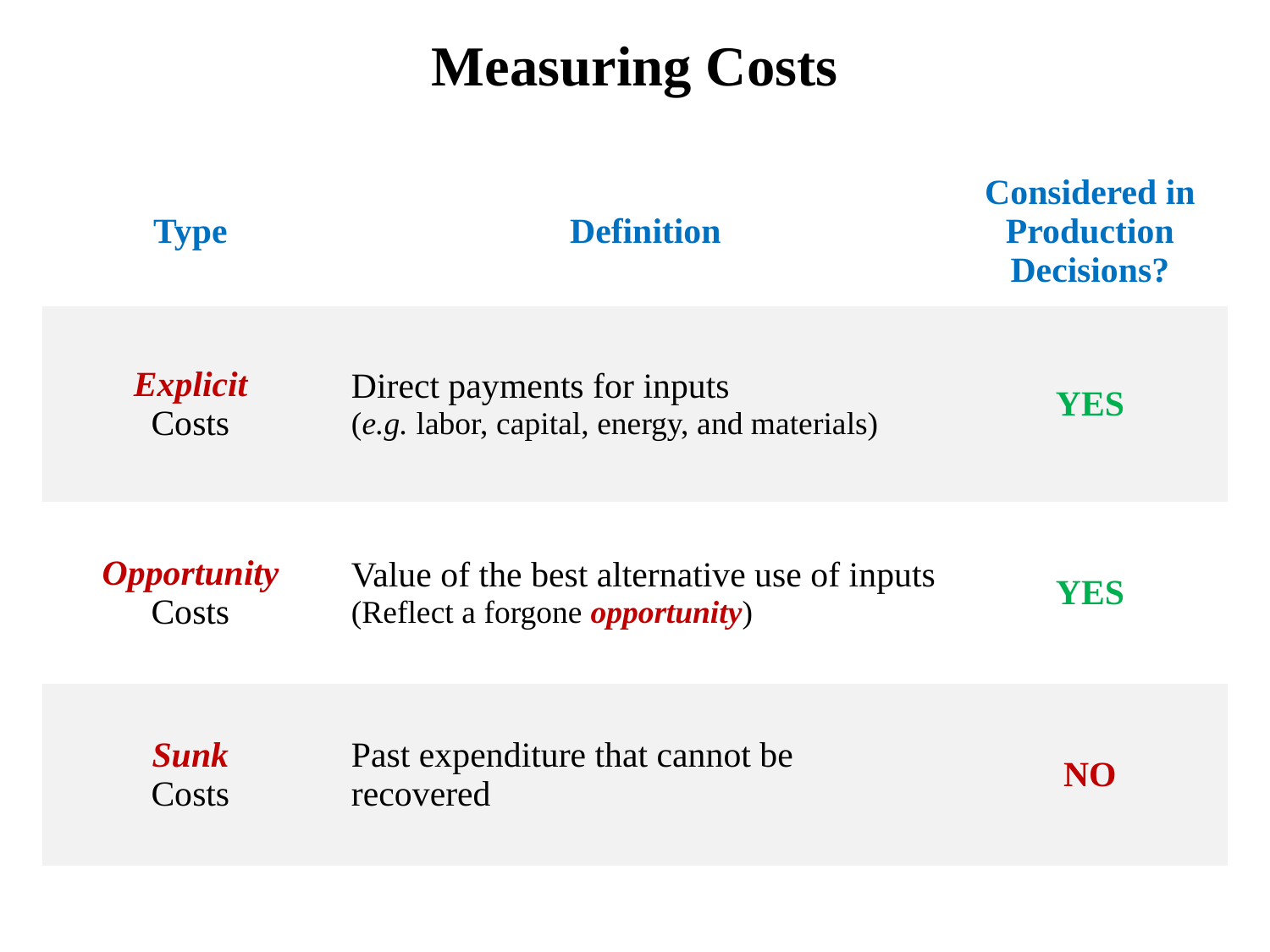

# Measuring Costs
| Type | Definition | Considered in Production Decisions? |
| --- | --- | --- |
| Explicit Costs | Direct payments for inputs (e.g. labor, capital, energy, and materials) | YES |
| Opportunity Costs | Value of the best alternative use of inputs (Reflect a forgone opportunity) | YES |
| Sunk Costs | Past expenditure that cannot be recovered | NO |